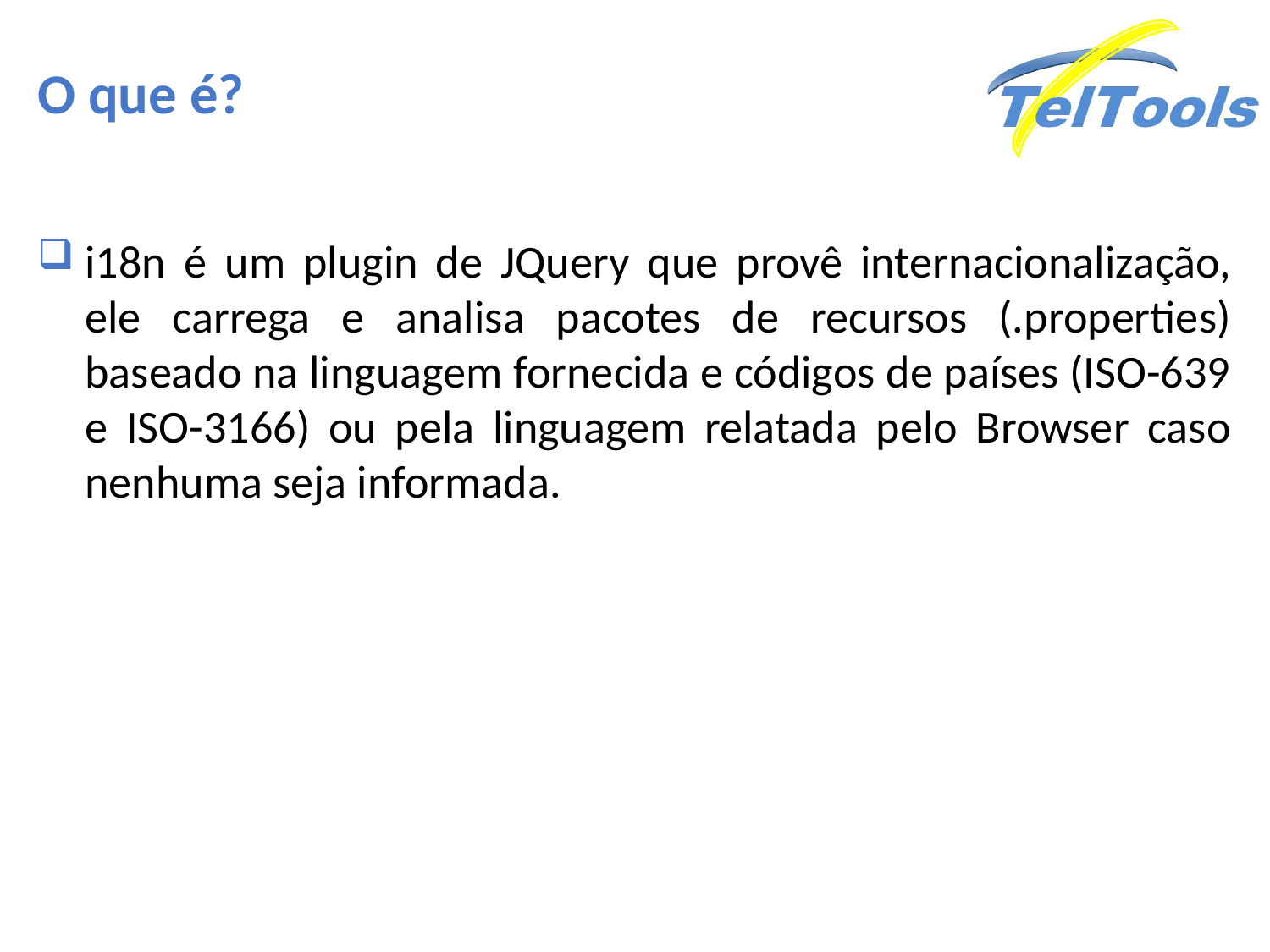

# O que é?
i18n é um plugin de JQuery que provê internacionalização, ele carrega e analisa pacotes de recursos (.properties) baseado na linguagem fornecida e códigos de países (ISO-639 e ISO-3166) ou pela linguagem relatada pelo Browser caso nenhuma seja informada.